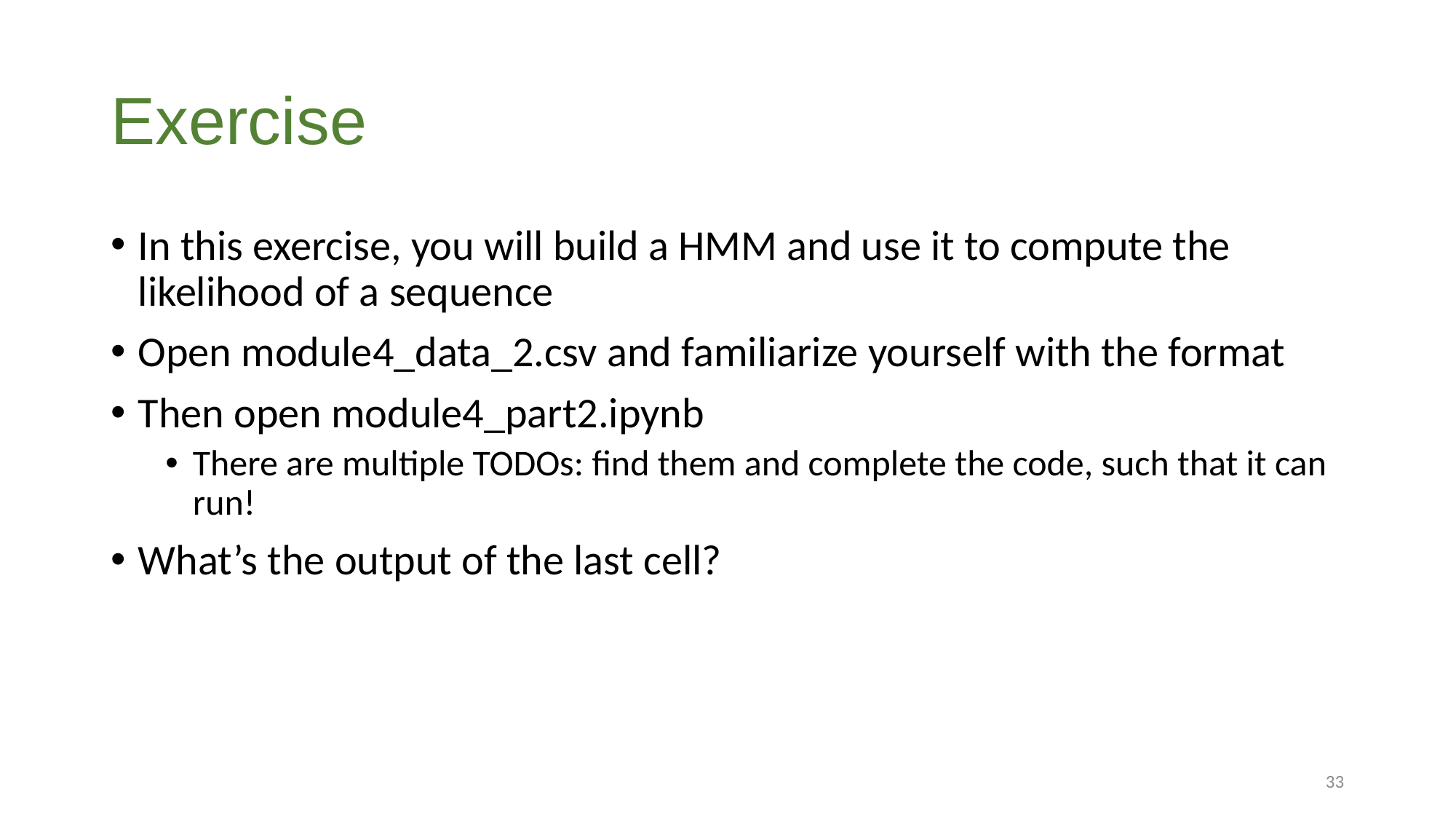

# Exercise
In this exercise, you will build a HMM and use it to compute the likelihood of a sequence
Open module4_data_2.csv and familiarize yourself with the format
Then open module4_part2.ipynb
There are multiple TODOs: find them and complete the code, such that it can run!
What’s the output of the last cell?
33